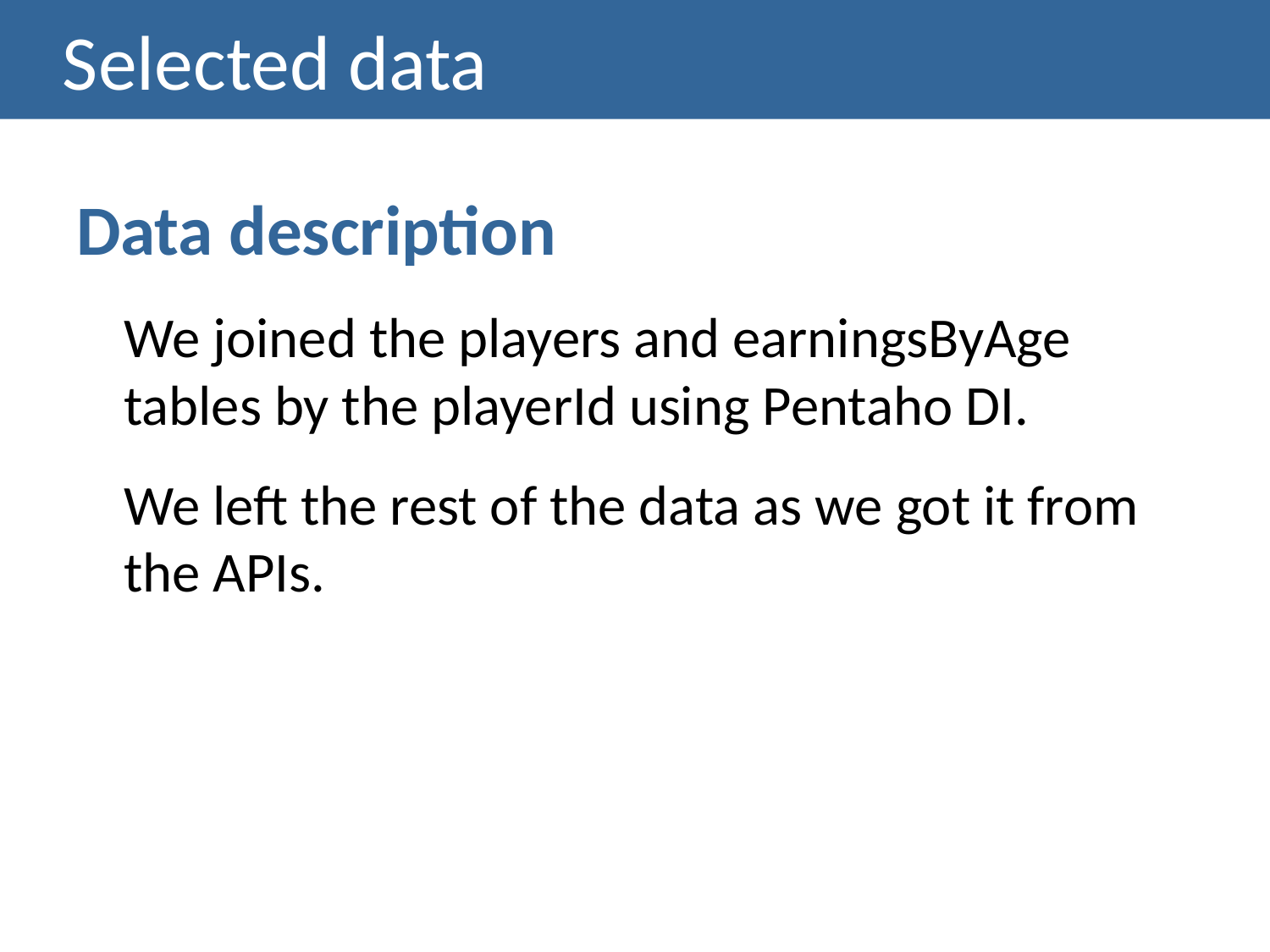

# Selected data
Data description
	We joined the players and earningsByAge tables by the playerId using Pentaho DI.
	We left the rest of the data as we got it from the APIs.